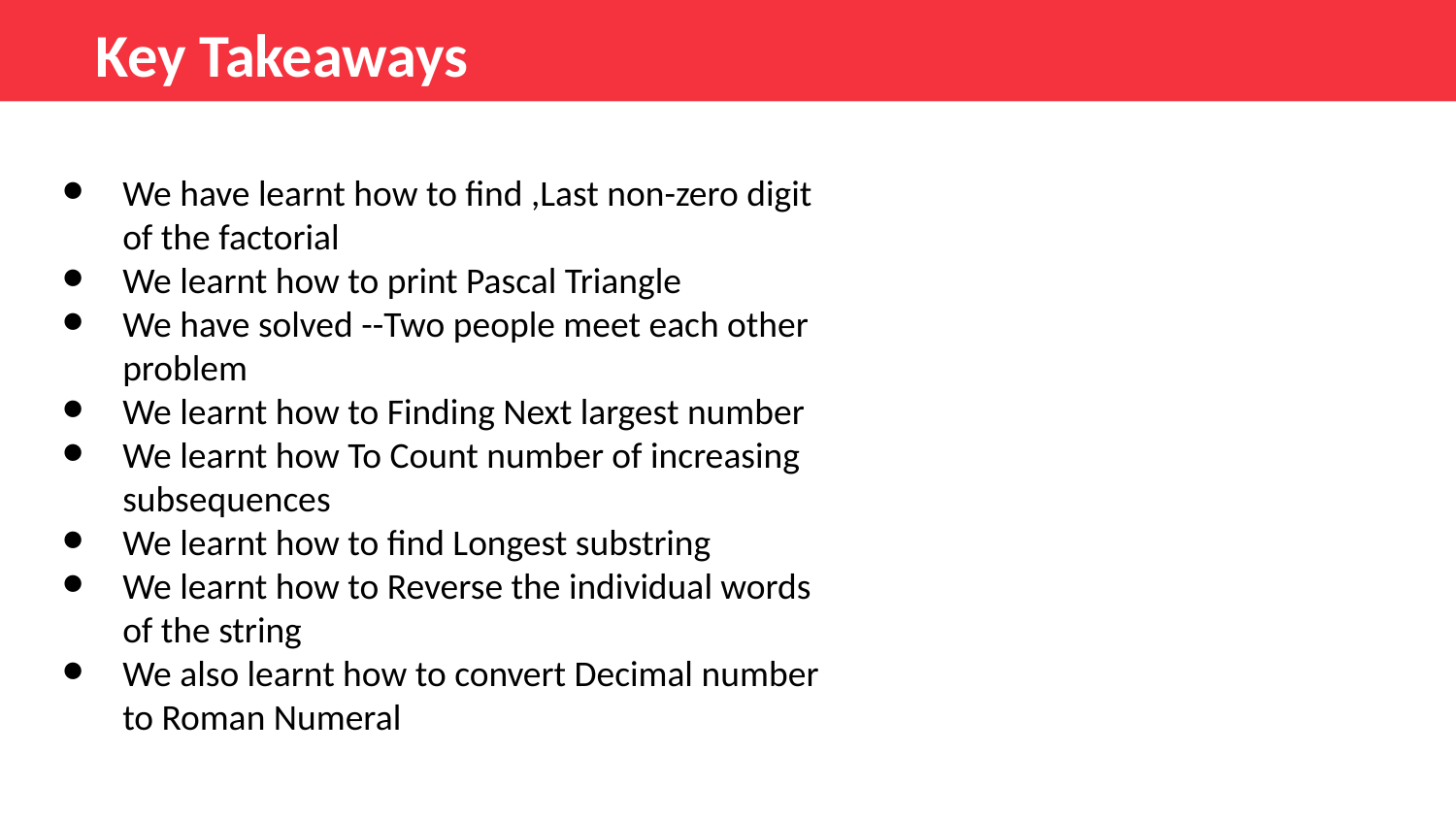

Key Takeaways

We have learnt how to find ,Last non-zero digit of the factorial
We learnt how to print Pascal Triangle
We have solved --Two people meet each other problem
We learnt how to Finding Next largest number
We learnt how To Count number of increasing subsequences
We learnt how to find Longest substring
We learnt how to Reverse the individual words of the string
We also learnt how to convert Decimal number to Roman Numeral